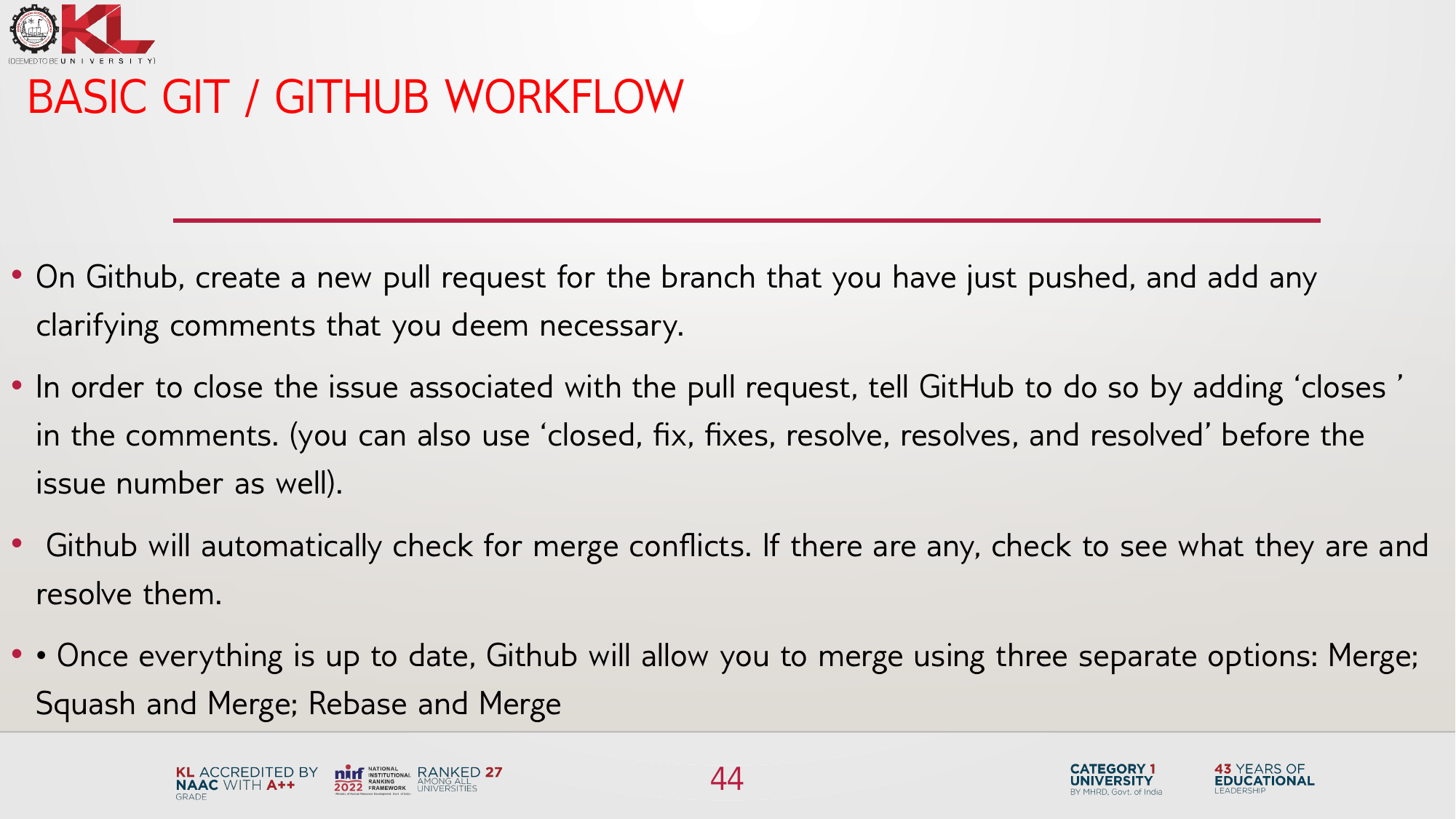

# Basic git / Github workflow
On Github, create a new pull request for the branch that you have just pushed, and add any clarifying comments that you deem necessary.
In order to close the issue associated with the pull request, tell GitHub to do so by adding ‘closes ’ in the comments. (you can also use ‘closed, fix, fixes, resolve, resolves, and resolved’ before the issue number as well).
 Github will automatically check for merge conflicts. If there are any, check to see what they are and resolve them.
• Once everything is up to date, Github will allow you to merge using three separate options: Merge; Squash and Merge; Rebase and Merge
44